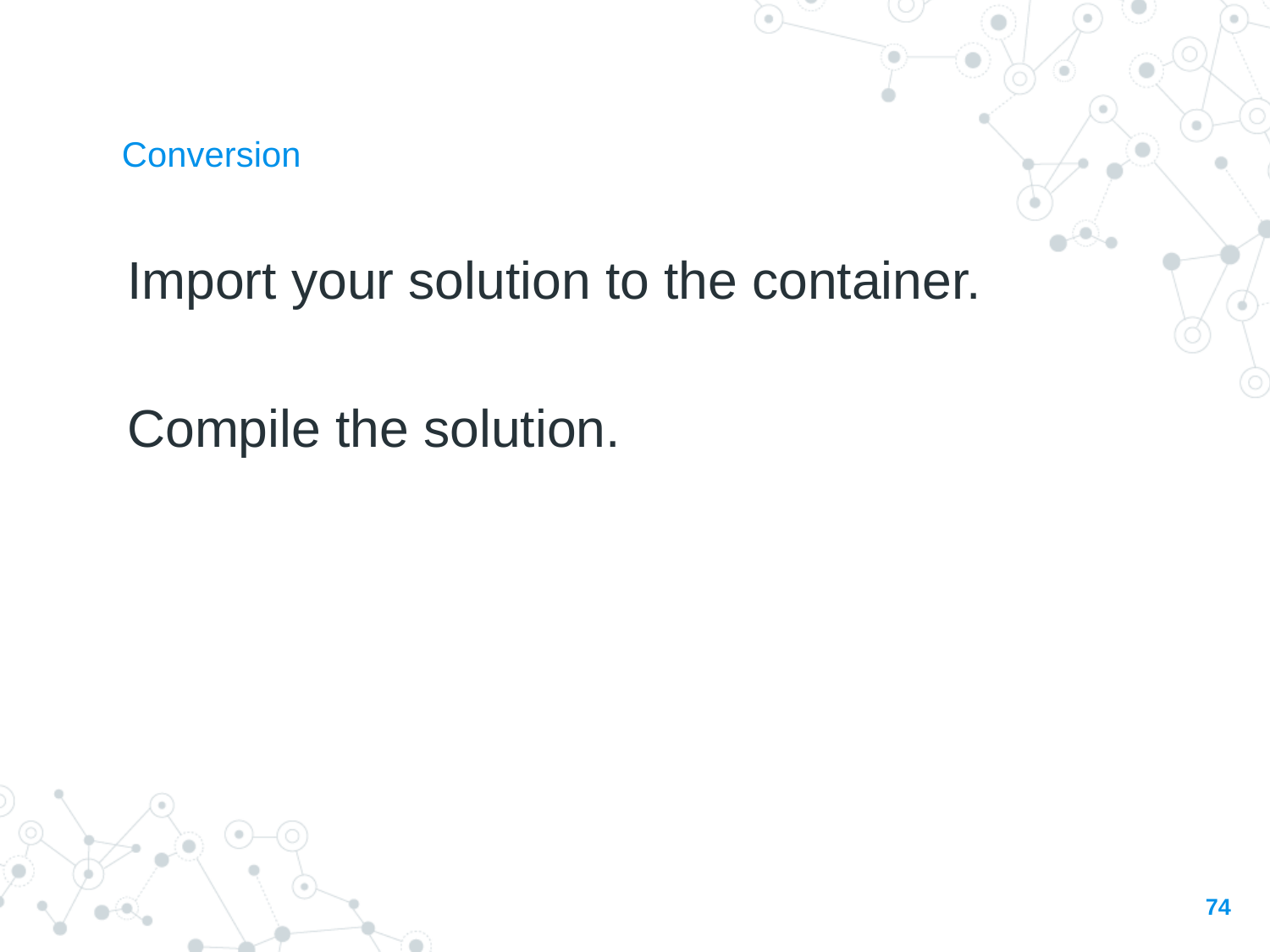

# Conversion
Import your solution to the container.

Compile the solution.

74